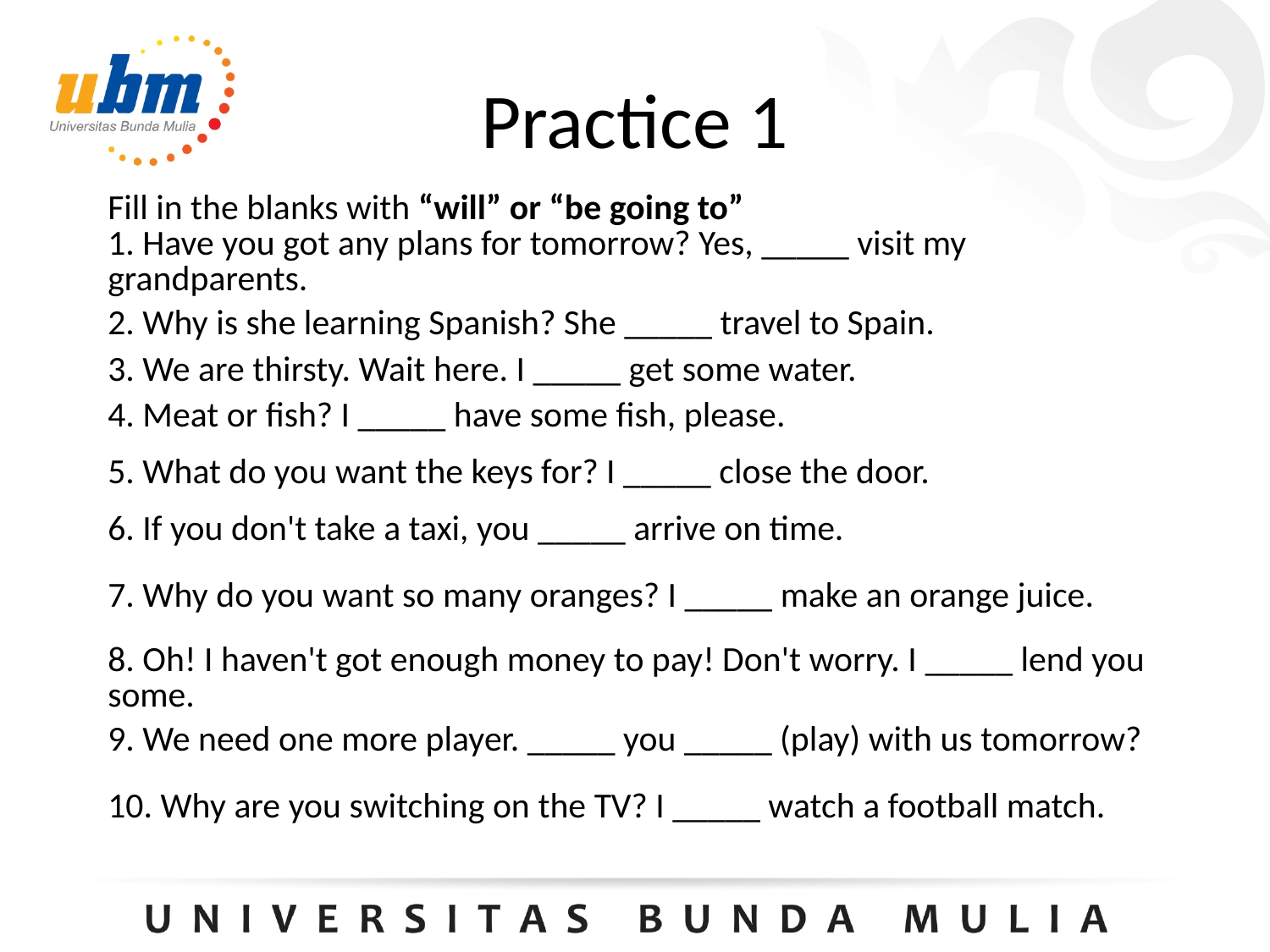

# Practice 1
| Fill in the blanks with “will” or “be going to” 1. Have you got any plans for tomorrow? Yes, \_\_\_\_\_ visit my grandparents. |
| --- |
| 2. Why is she learning Spanish? She \_\_\_\_\_ travel to Spain. |
| 3. We are thirsty. Wait here. I \_\_\_\_\_ get some water. |
| 4. Meat or fish? I \_\_\_\_\_ have some fish, please. |
| 5. What do you want the keys for? I \_\_\_\_\_ close the door. |
| 6. If you don't take a taxi, you \_\_\_\_\_ arrive on time. |
| 7. Why do you want so many oranges? I \_\_\_\_\_ make an orange juice. |
| 8. Oh! I haven't got enough money to pay! Don't worry. I \_\_\_\_\_ lend you some. |
| 9. We need one more player. \_\_\_\_\_ you \_\_\_\_\_ (play) with us tomorrow? |
| 10. Why are you switching on the TV? I \_\_\_\_\_ watch a football match. |